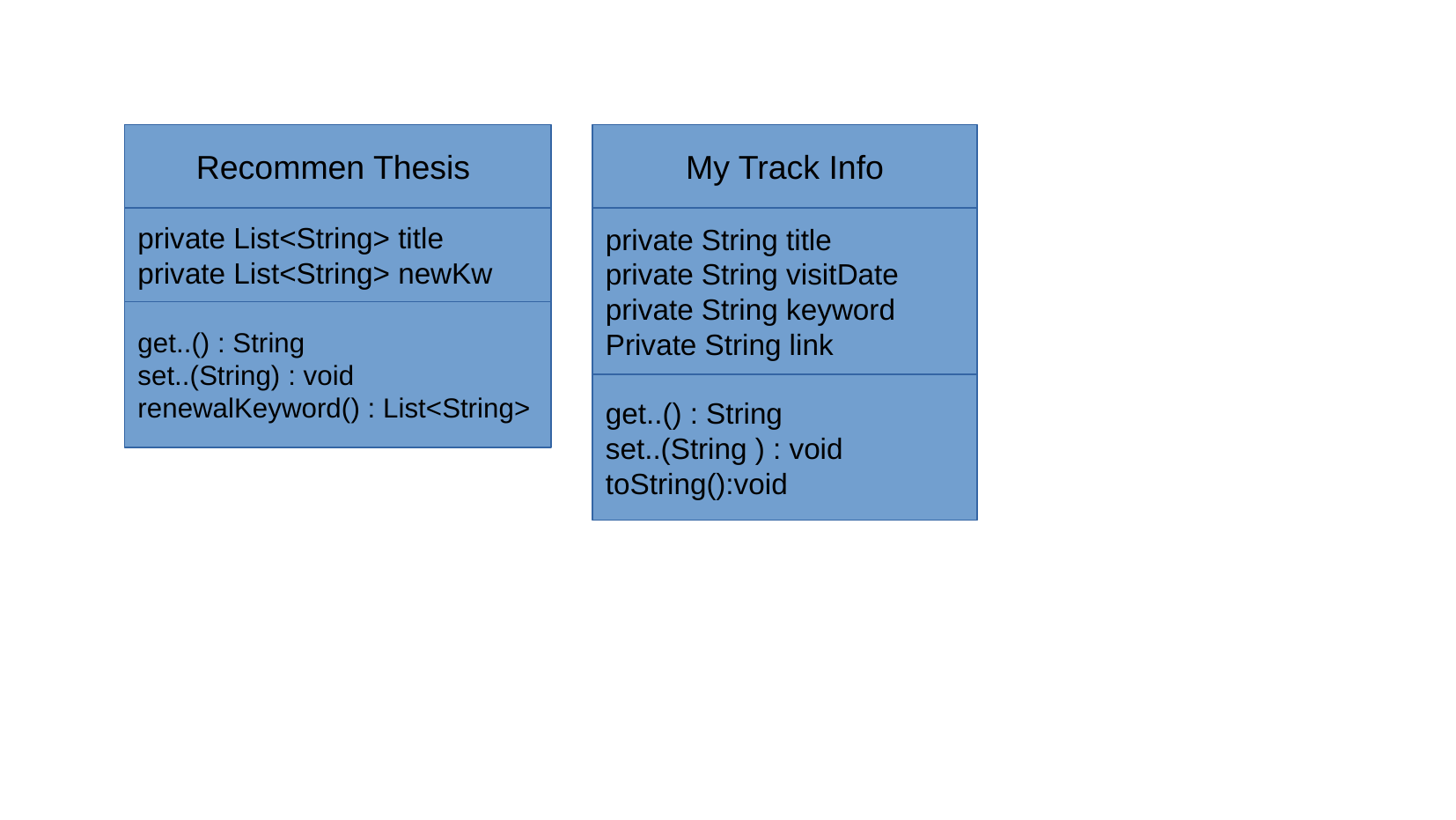

Recommen Thesis
My Track Info
private List<String> title
private List<String> newKw
private String title
private String visitDate
private String keyword
Private String link
get..() : String
set..(String) : void
renewalKeyword() : List<String>
get..() : String
set..(String ) : void
toString():void